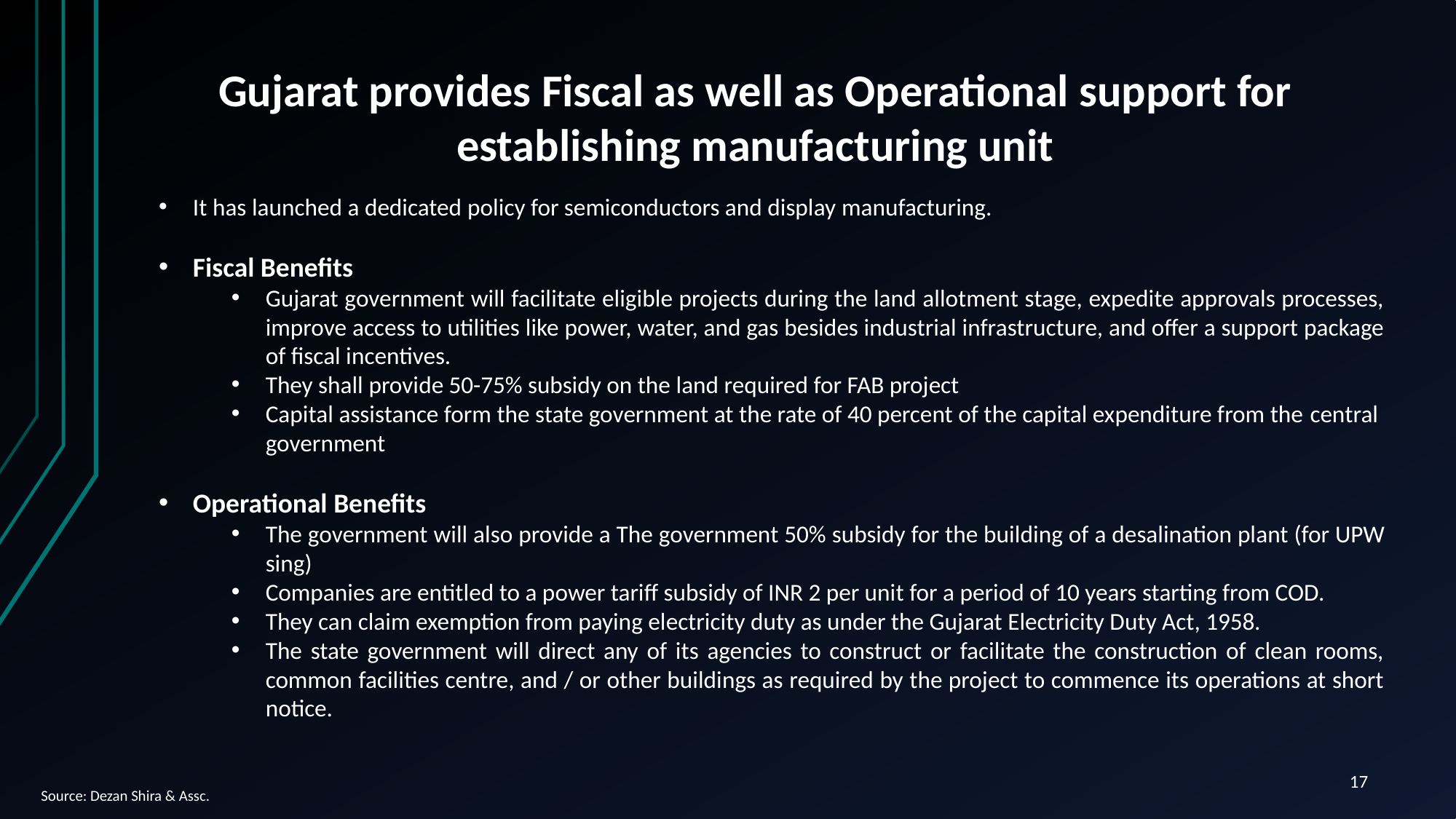

Gujarat provides Fiscal as well as Operational support for establishing manufacturing unit
It has launched a dedicated policy for semiconductors and display manufacturing.

Fiscal Benefits
Gujarat government will facilitate eligible projects during the land allotment stage, expedite approvals processes, improve access to utilities like power, water, and gas besides industrial infrastructure, and offer a support package of fiscal incentives.
They shall provide 50-75% subsidy on the land required for FAB project
Capital assistance form the state government at the rate of 40 percent of the capital expenditure from the central government

Operational Benefits
The government will also provide a The government 50% subsidy for the building of a desalination plant (for UPW sing)
Companies are entitled to a power tariff subsidy of INR 2 per unit for a period of 10 years starting from COD.
They can claim exemption from paying electricity duty as under the Gujarat Electricity Duty Act, 1958.
The state government will direct any of its agencies to construct or facilitate the construction of clean rooms, common facilities centre, and / or other buildings as required by the project to commence its operations at short notice.
17
Source: Dezan Shira & Assc.